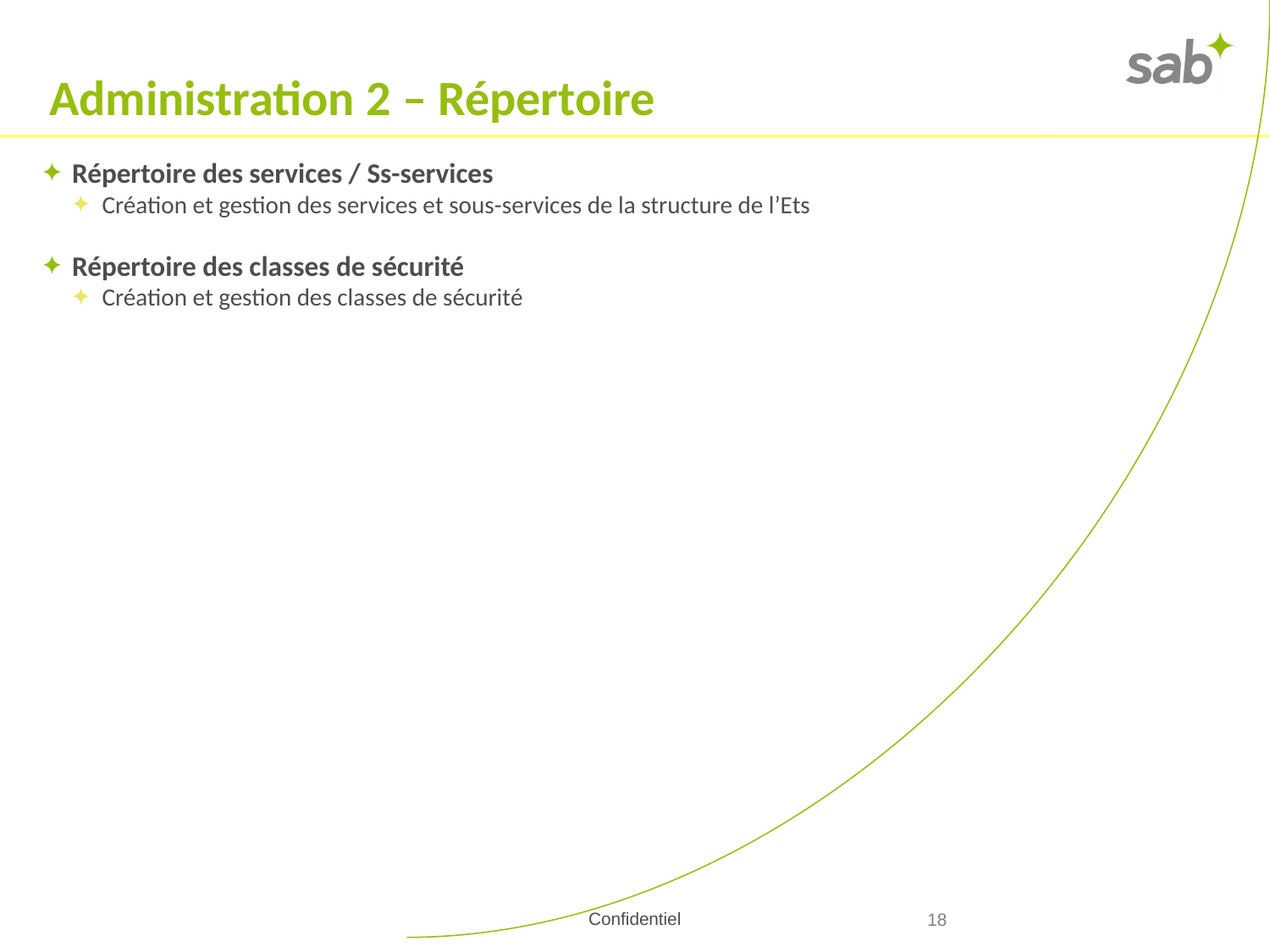

Administration 2 – Répertoire
Répertoire des services / Ss-services
Création et gestion des services et sous-services de la structure de l’Ets

Répertoire des classes de sécurité
Création et gestion des classes de sécurité

18